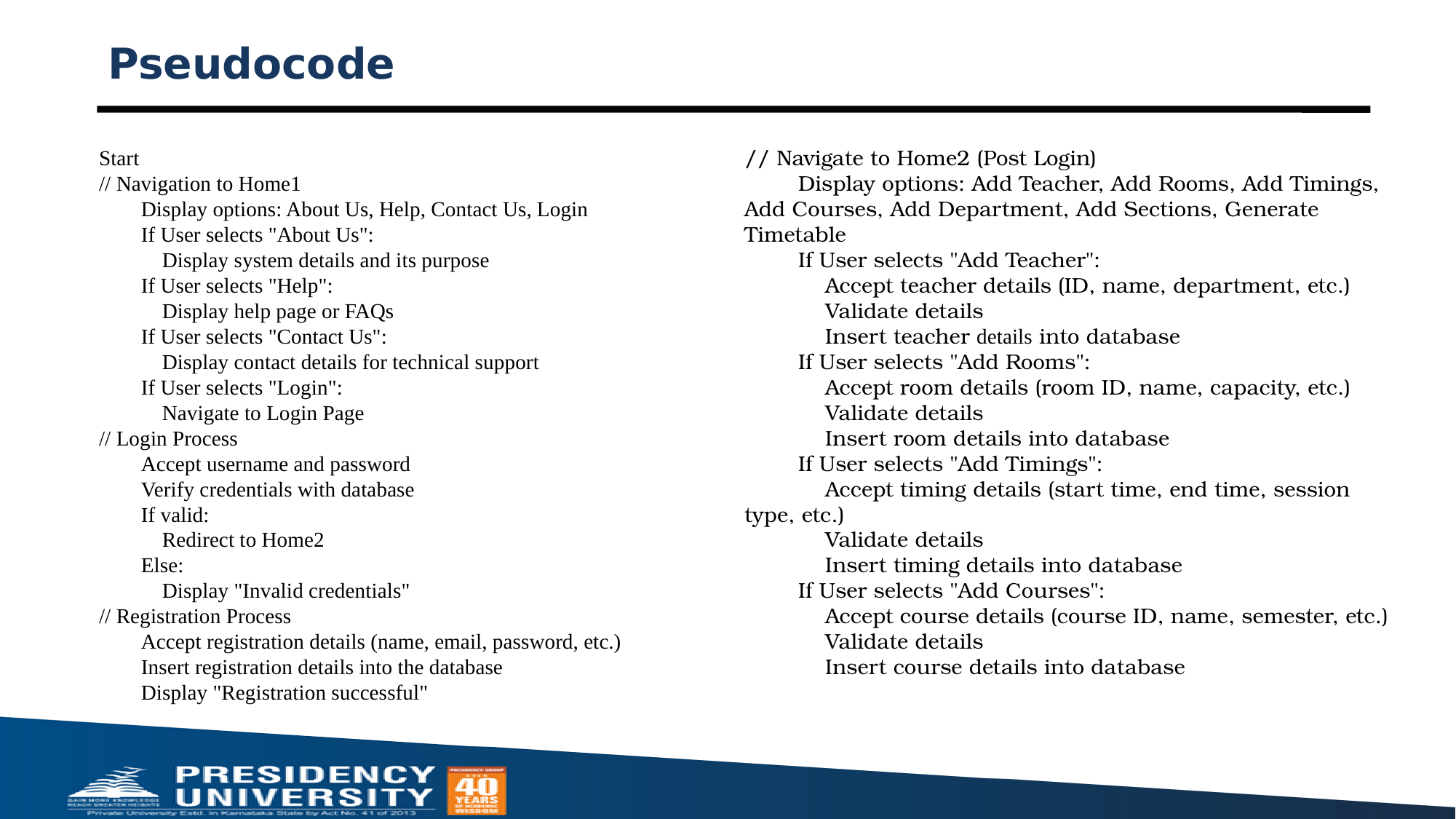

# Pseudocode
Start
// Navigation to Home1
        Display options: About Us, Help, Contact Us, Login
        If User selects "About Us":
            Display system details and its purpose
        If User selects "Help":
            Display help page or FAQs
        If User selects "Contact Us":
            Display contact details for technical support
        If User selects "Login":
            Navigate to Login Page
// Login Process
        Accept username and password
        Verify credentials with database
        If valid:
            Redirect to Home2
        Else:
            Display "Invalid credentials"
// Registration Process
        Accept registration details (name, email, password, etc.)
        Insert registration details into the database
        Display "Registration successful"

// Navigate to Home2 (Post Login)
        Display options: Add Teacher, Add Rooms, Add Timings, Add Courses, Add Department, Add Sections, Generate Timetable
        If User selects "Add Teacher":
            Accept teacher details (ID, name, department, etc.)
            Validate details
            Insert teacher details into database
        If User selects "Add Rooms":
            Accept room details (room ID, name, capacity, etc.)
            Validate details
            Insert room details into database
        If User selects "Add Timings":
            Accept timing details (start time, end time, session type, etc.)
            Validate details
            Insert timing details into database
        If User selects "Add Courses":
            Accept course details (course ID, name, semester, etc.)
            Validate details
            Insert course details into database